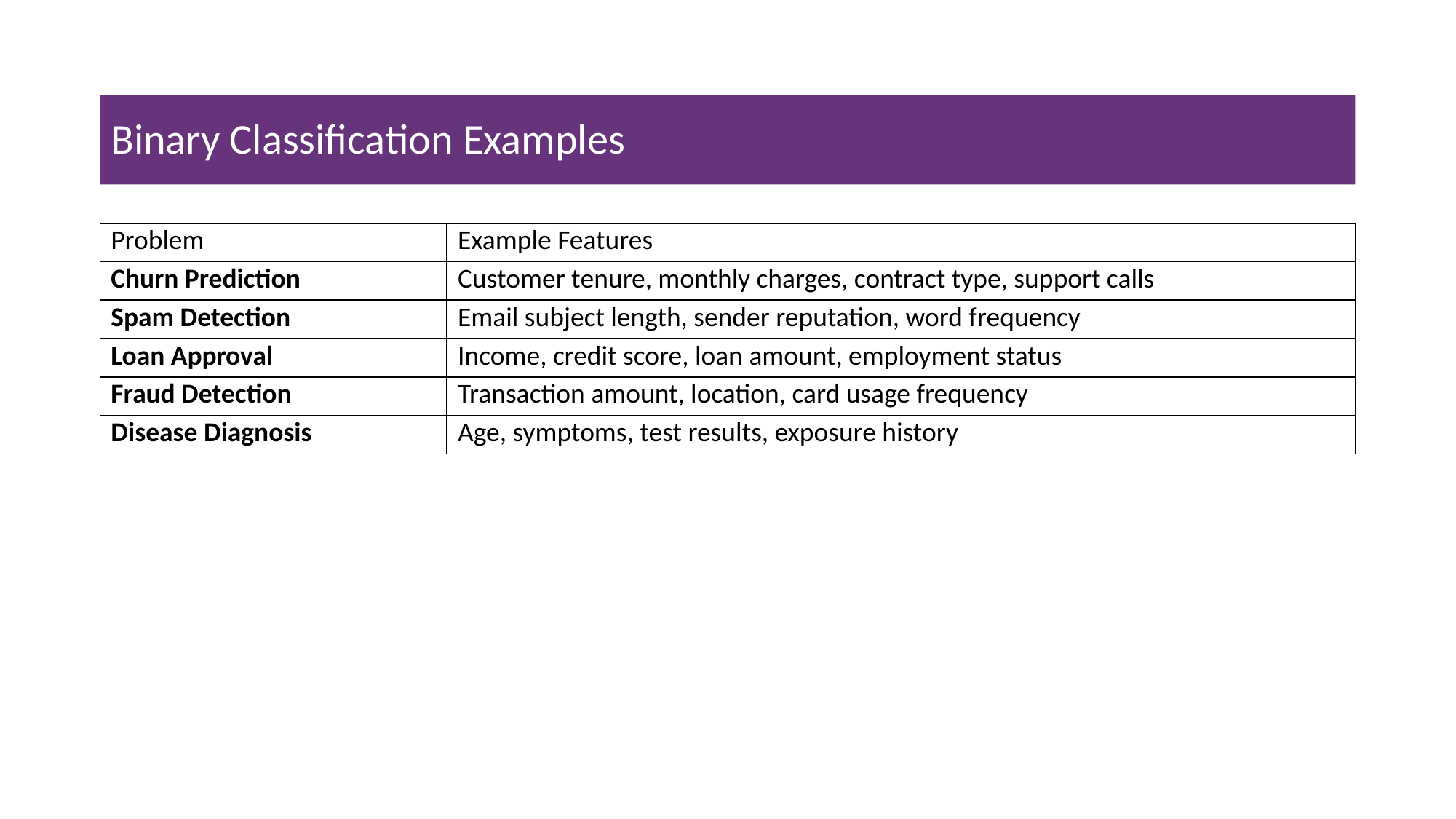

# Binary Classification Examples
| Problem | Example Features |
| --- | --- |
| Churn Prediction | Customer tenure, monthly charges, contract type, support calls |
| Spam Detection | Email subject length, sender reputation, word frequency |
| Loan Approval | Income, credit score, loan amount, employment status |
| Fraud Detection | Transaction amount, location, card usage frequency |
| Disease Diagnosis | Age, symptoms, test results, exposure history |